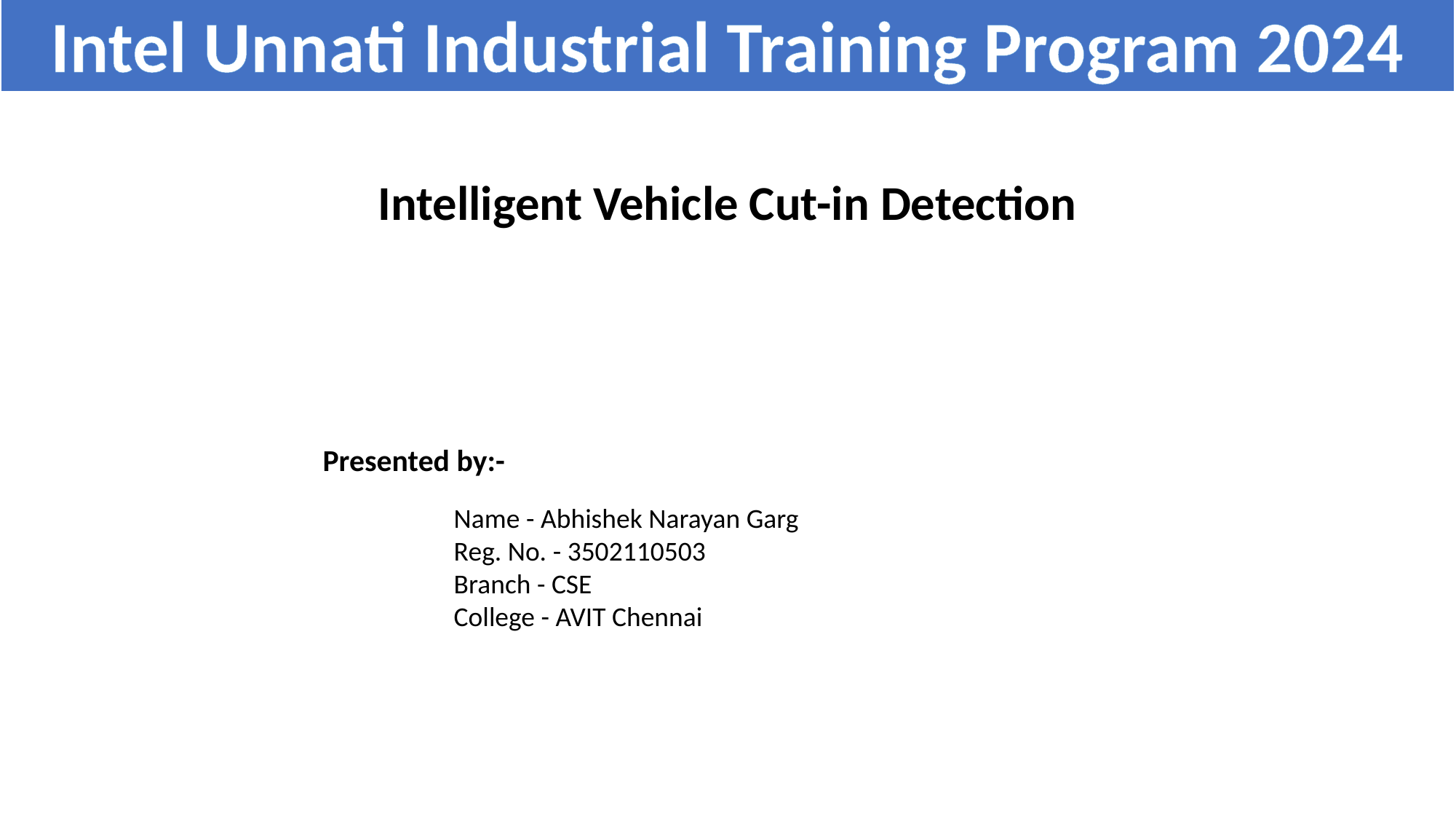

Intel Unnati Industrial Training Program 2024
Intelligent Vehicle Cut-in Detection
Presented by:-
Name - Abhishek Narayan Garg
Reg. No. - 3502110503
Branch - CSE
College - AVIT Chennai